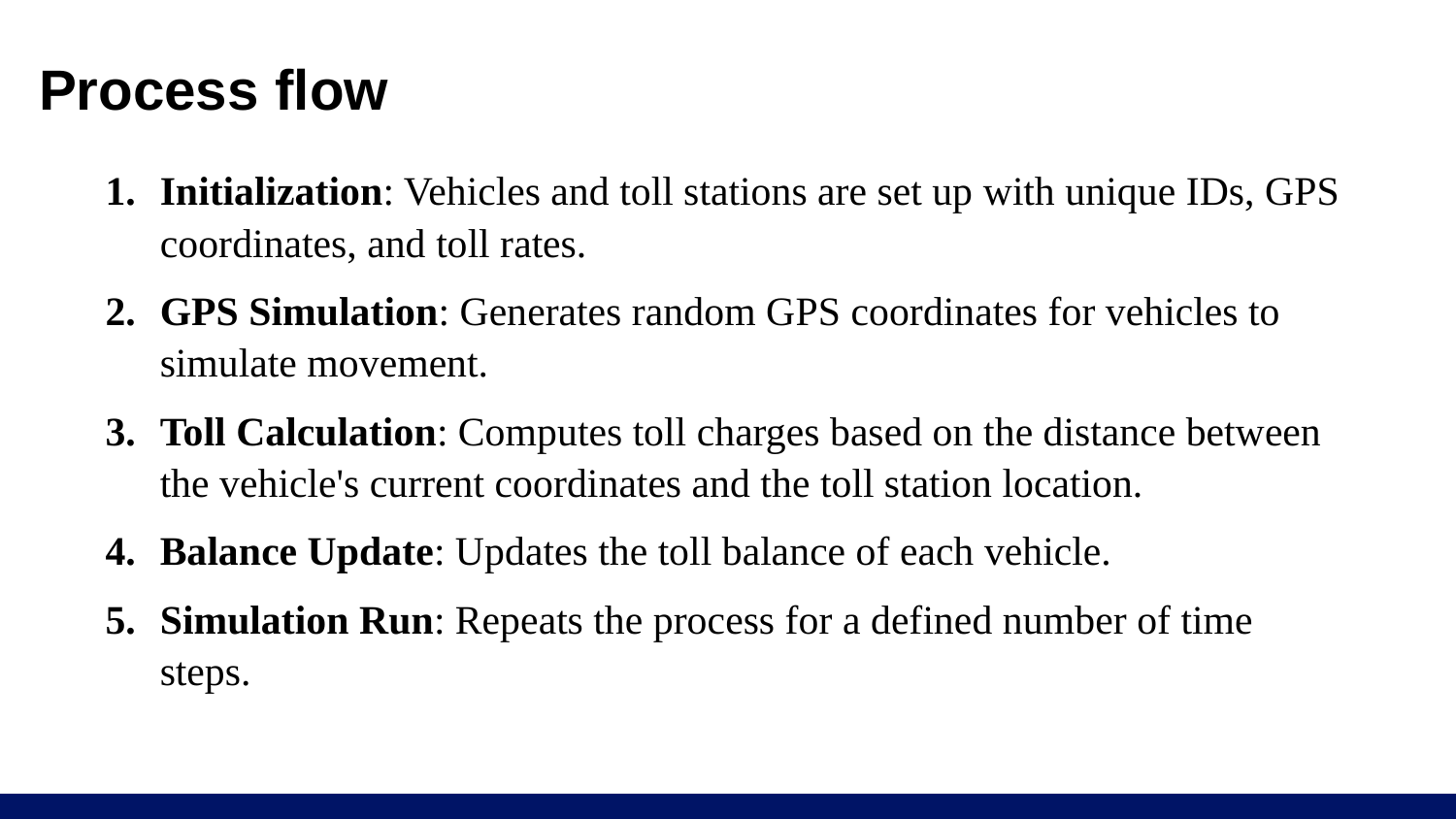

# Process flow
Initialization: Vehicles and toll stations are set up with unique IDs, GPS coordinates, and toll rates.
GPS Simulation: Generates random GPS coordinates for vehicles to simulate movement.
Toll Calculation: Computes toll charges based on the distance between the vehicle's current coordinates and the toll station location.
Balance Update: Updates the toll balance of each vehicle.
Simulation Run: Repeats the process for a defined number of time steps.